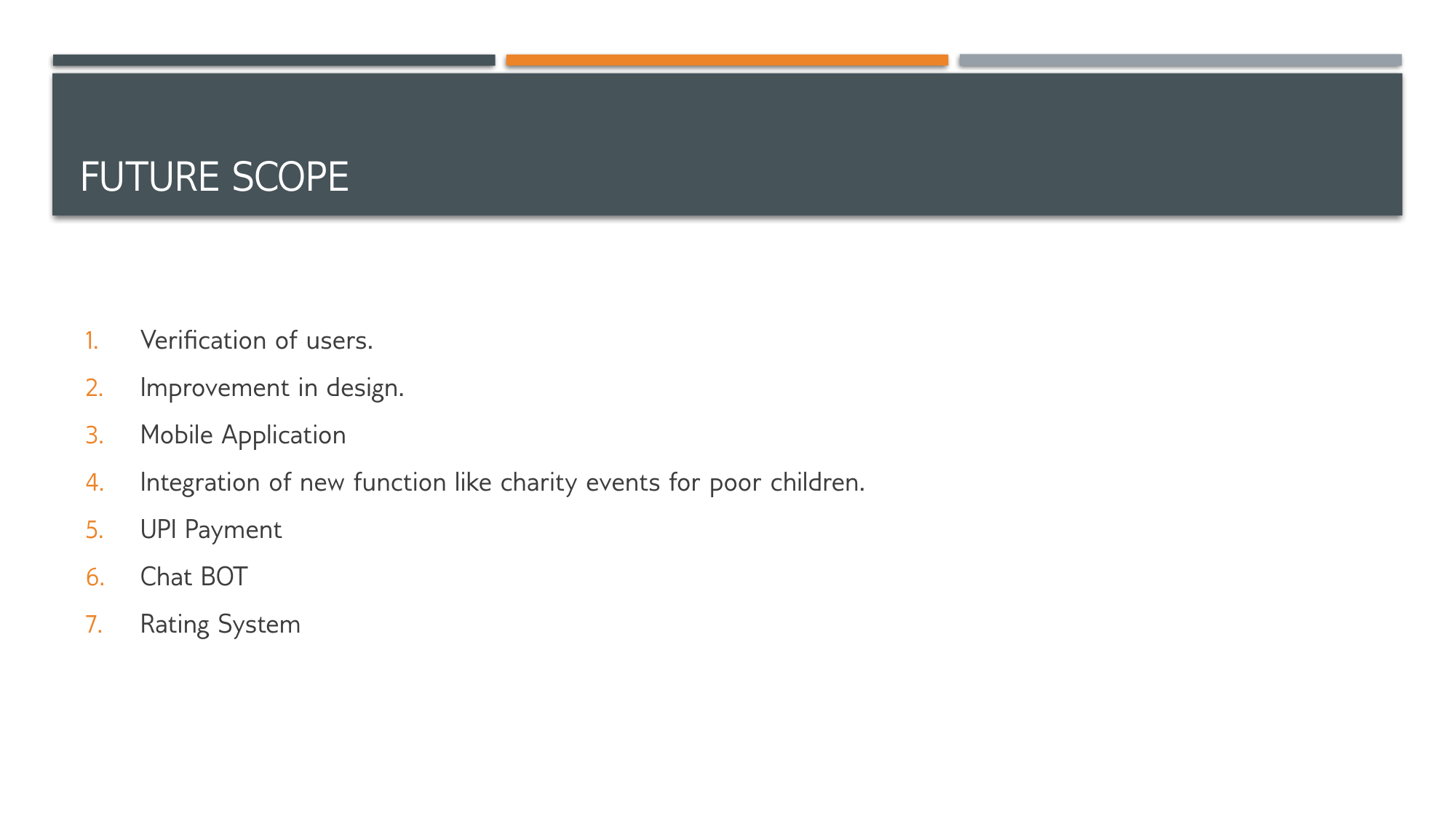

# Future Scope
Verification of users.
Improvement in design.
Mobile Application
Integration of new function like charity events for poor children.
UPI Payment
Chat BOT
Rating System